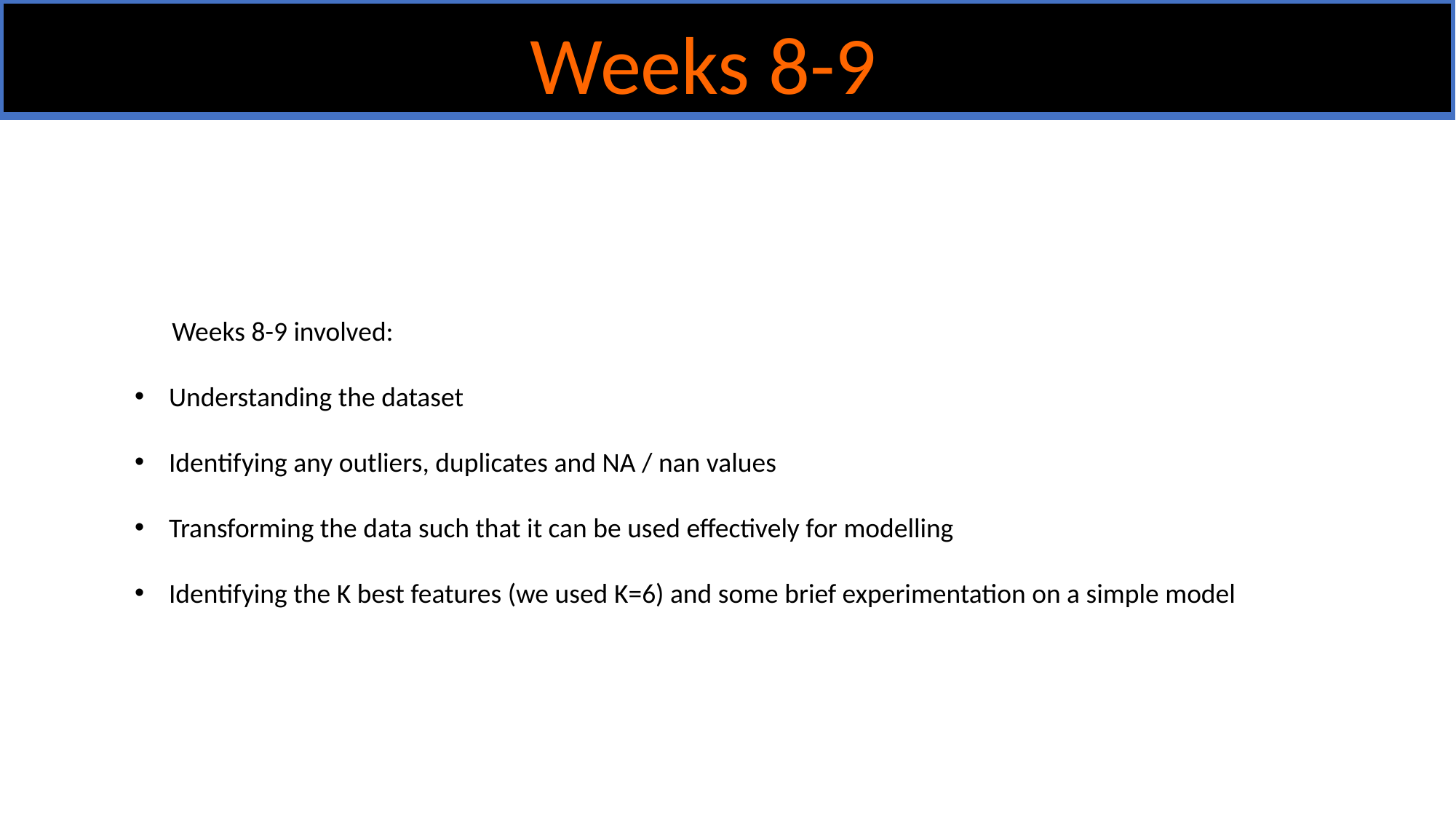

Weeks 8-9
      Weeks 8-9 involved:

Understanding the dataset

Identifying any outliers, duplicates and NA / nan values

Transforming the data such that it can be used effectively for modelling

Identifying the K best features (we used K=6) and some brief experimentation on a simple model